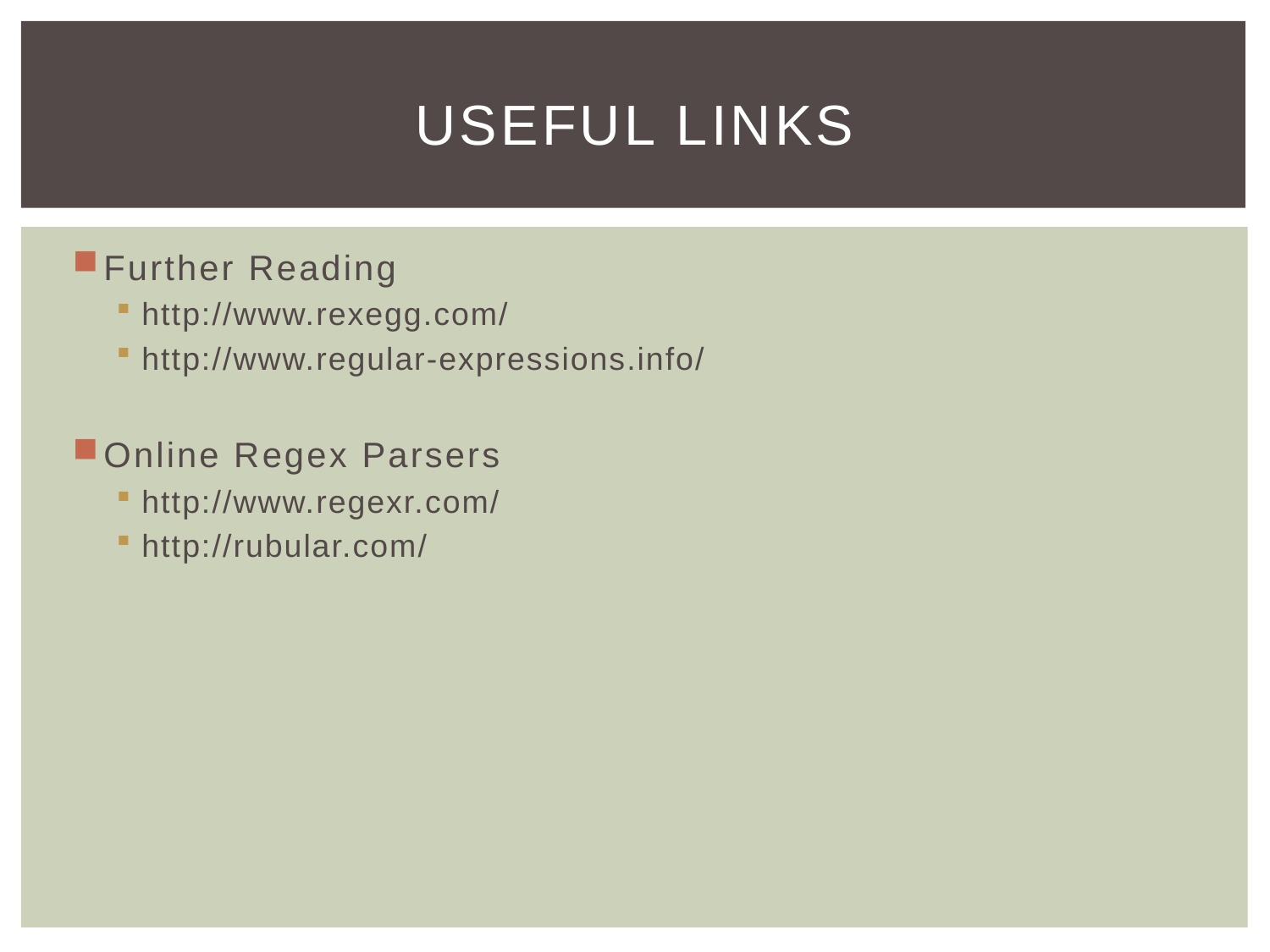

# Useful Links
Further Reading
http://www.rexegg.com/
http://www.regular-expressions.info/

Online Regex Parsers
http://www.regexr.com/
http://rubular.com/